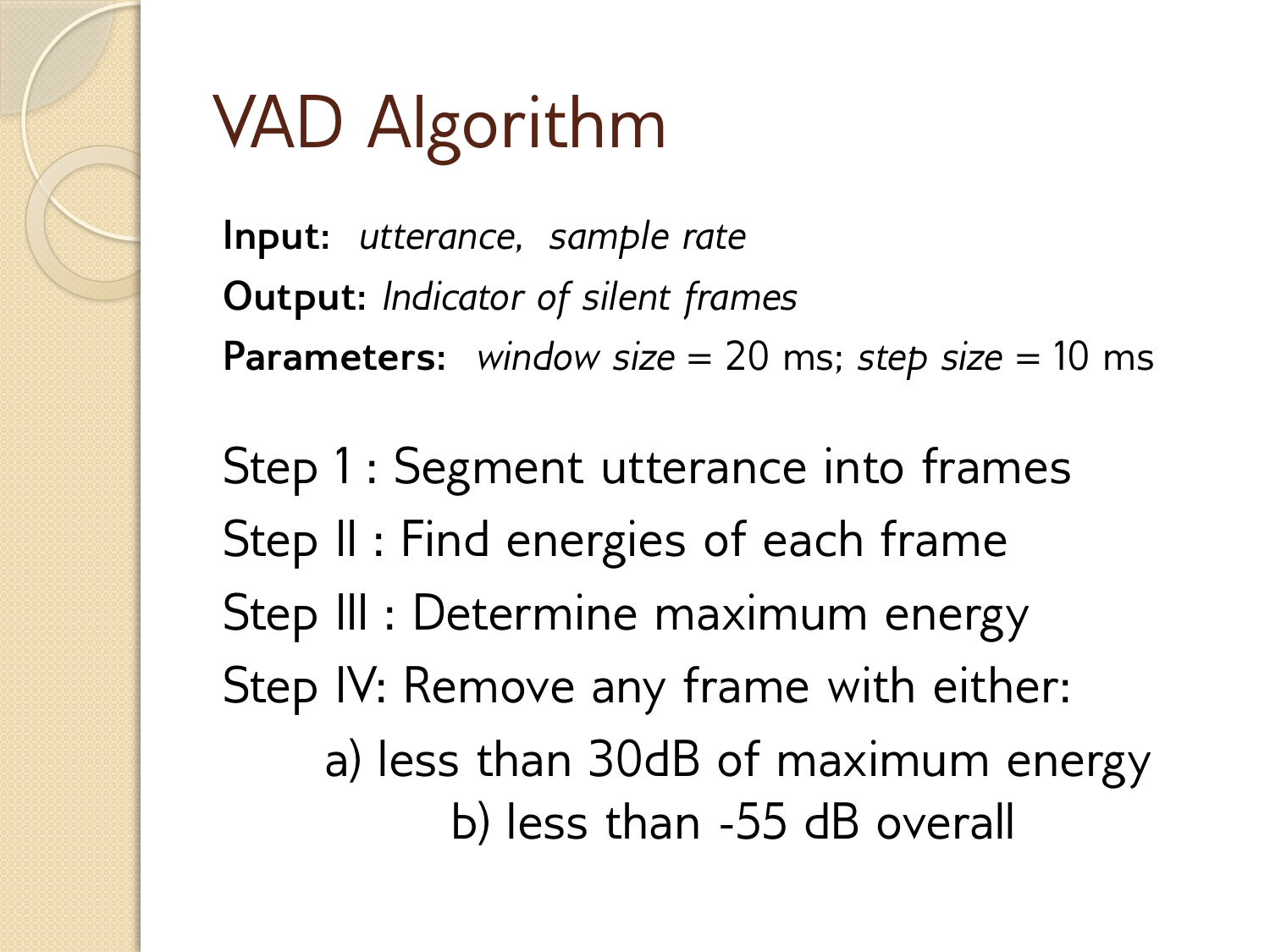

# VAD Algorithm
Input:  utterance,  sample rate
Output: Indicator of silent frames
Parameters:  window size = 20 ms; step size = 10 ms

Step 1 : Segment utterance into frames
Step II : Find energies of each frame
Step III : Determine maximum energy
Step IV: Remove any frame with either:
		    a) less than 30dB of maximum energy          	    b) less than -55 dB overall